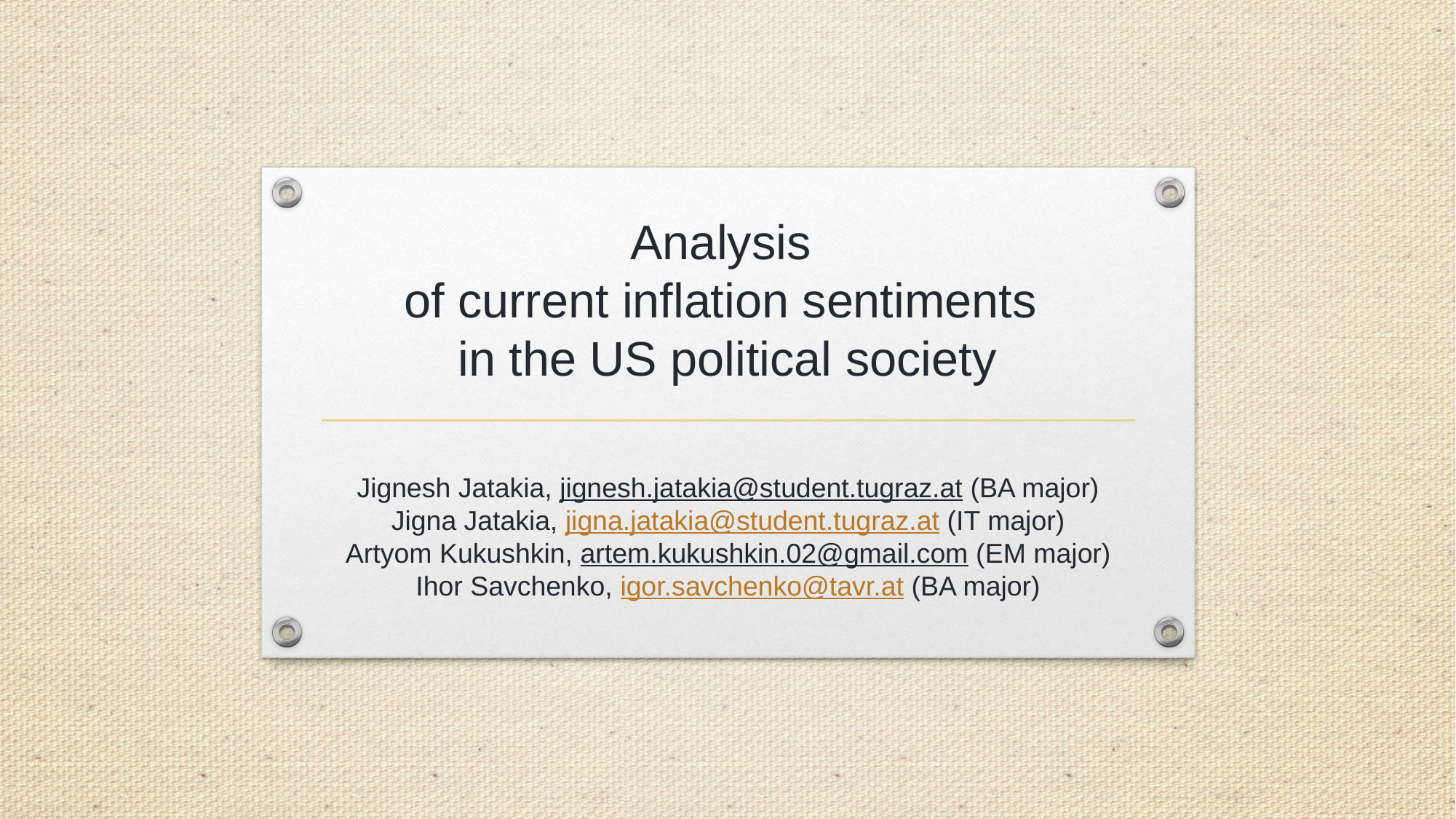

# Analysis of current inflation sentiments in the US political society
Jignesh Jatakia, jignesh.jatakia@student.tugraz.at (BA major)
Jigna Jatakia, jigna.jatakia@student.tugraz.at (IT major)
Artyom Kukushkin, artem.kukushkin.02@gmail.com (EM major)
Ihor Savchenko, igor.savchenko@tavr.at (BA major)